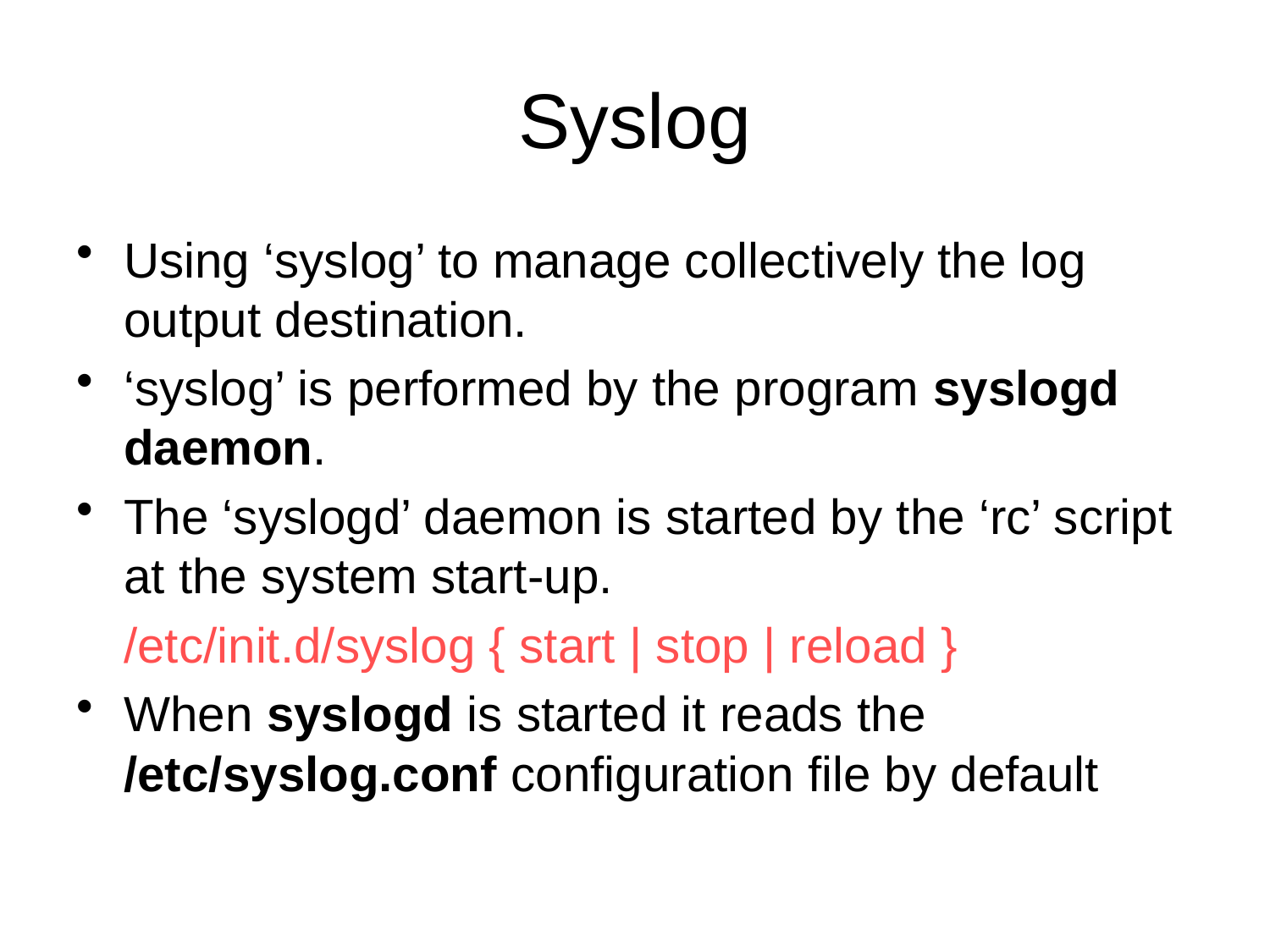

# Syslog
Using ‘syslog’ to manage collectively the log output destination.
‘syslog’ is performed by the program syslogd daemon.
The ‘syslogd’ daemon is started by the ‘rc’ script at the system start-up.
	/etc/init.d/syslog { start | stop | reload }
When syslogd is started it reads the /etc/syslog.conf configuration file by default